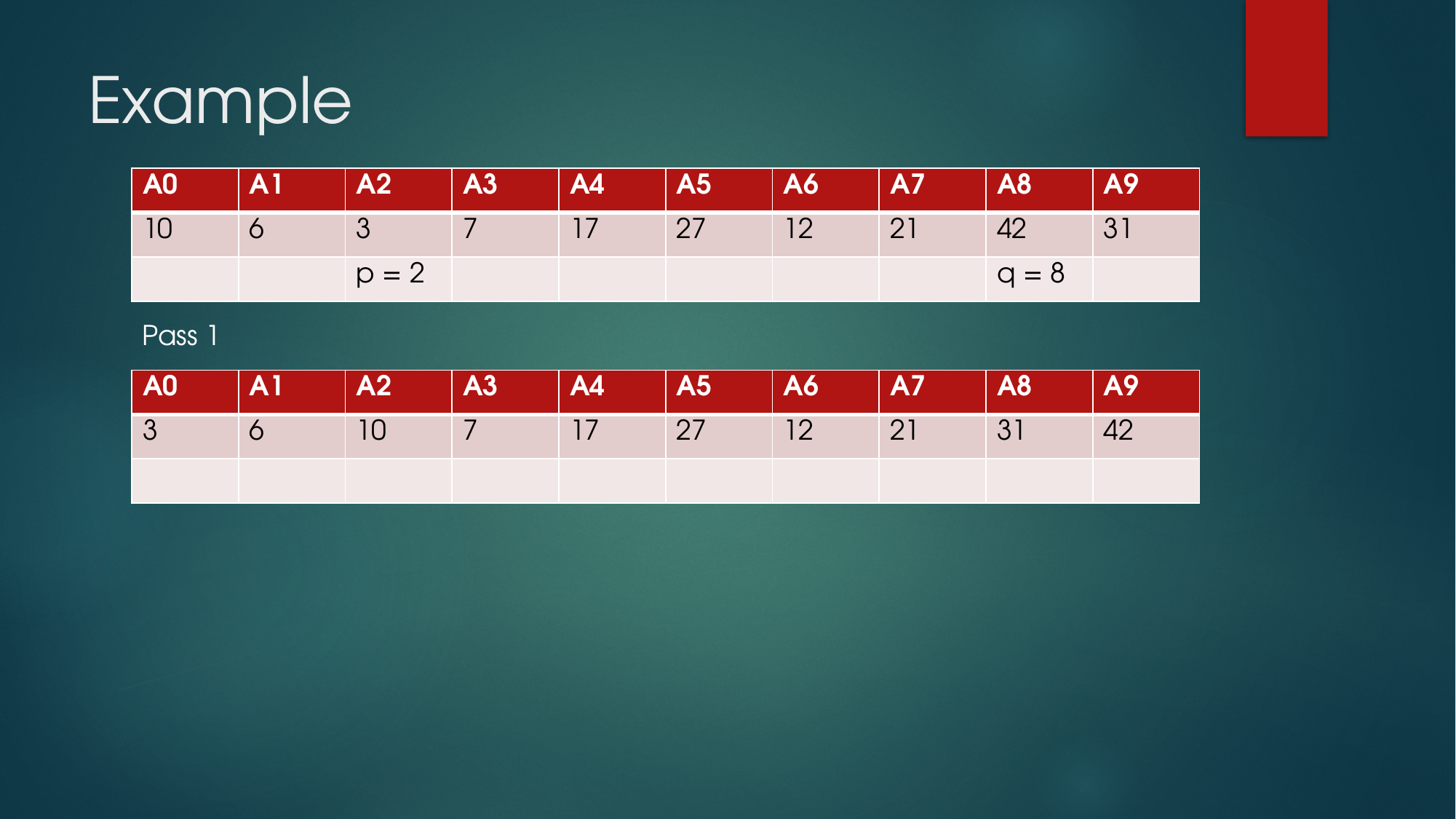

# Example
| A0 | A1 | A2 | A3 | A4 | A5 | A6 | A7 | A8 | A9 |
| --- | --- | --- | --- | --- | --- | --- | --- | --- | --- |
| 10 | 6 | 3 | 7 | 17 | 27 | 12 | 21 | 42 | 31 |
|  |  | p = 2 |  |  |  |  |  | q = 8 |  |
Pass 1
| A0 | A1 | A2 | A3 | A4 | A5 | A6 | A7 | A8 | A9 |
| --- | --- | --- | --- | --- | --- | --- | --- | --- | --- |
| 3 | 6 | 10 | 7 | 17 | 27 | 12 | 21 | 31 | 42 |
|  |  |  |  |  |  |  |  |  |  |